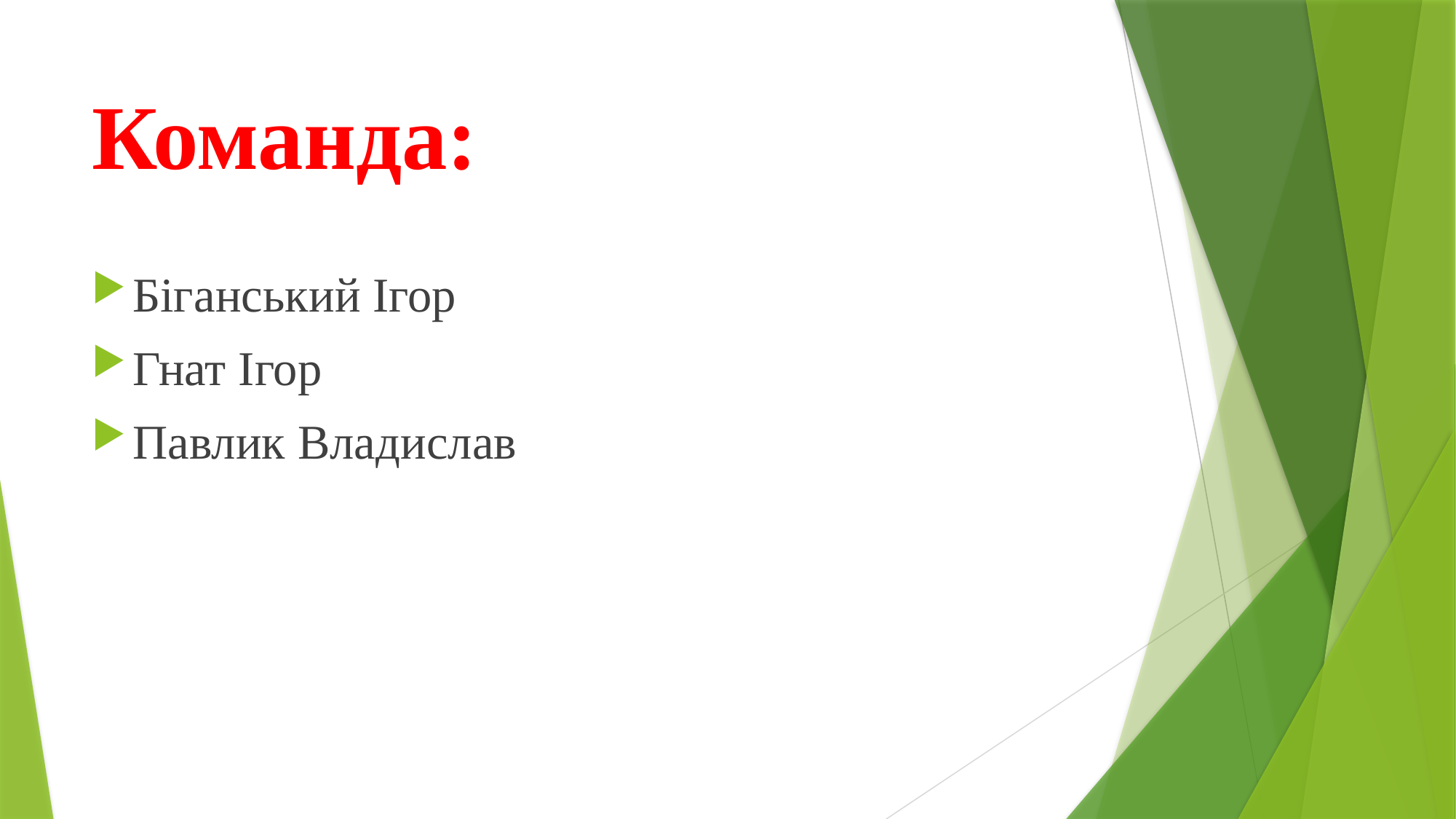

# Команда:
Біганський Ігор
Гнат Ігор
Павлик Владислав